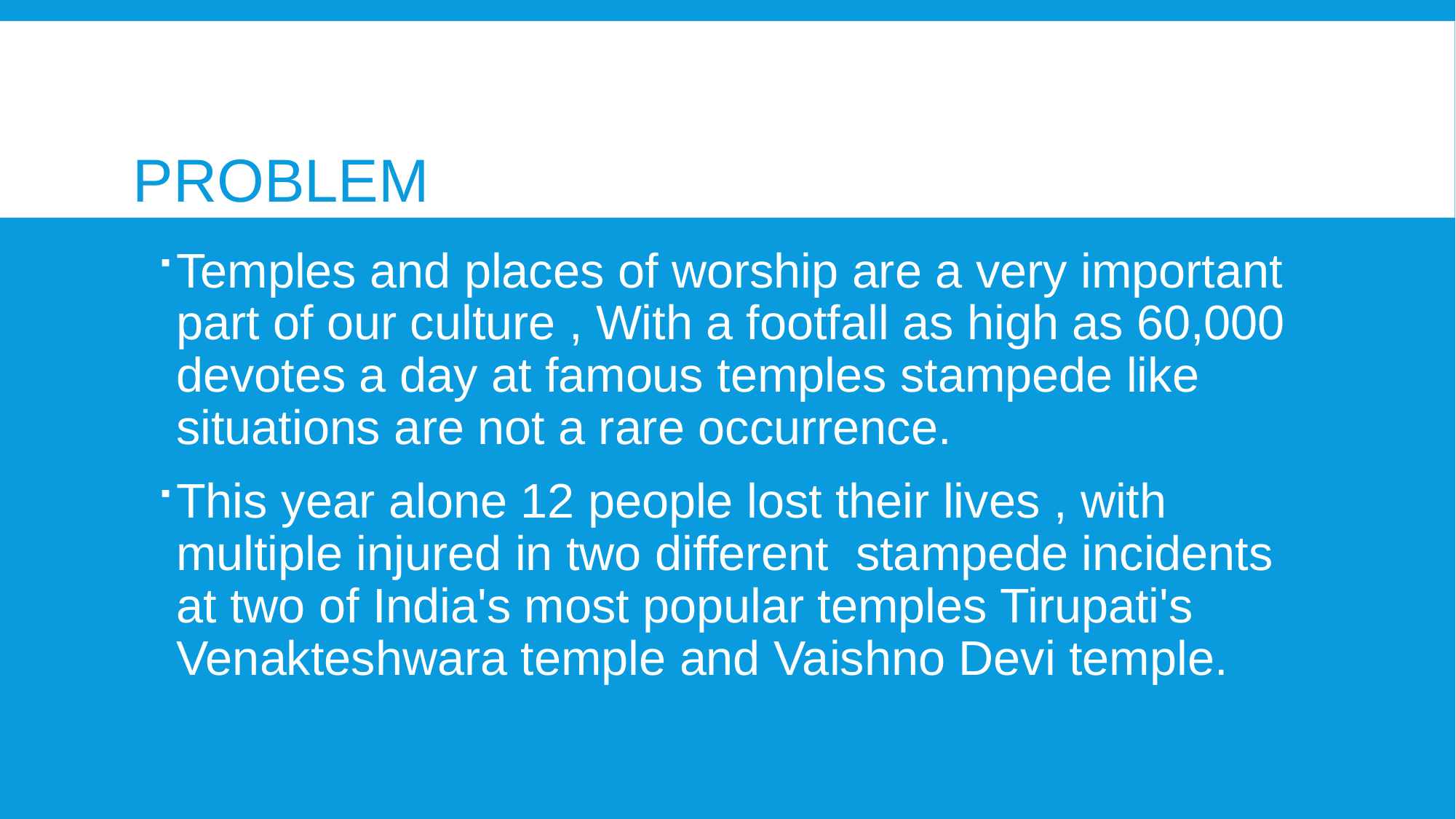

# PROBLEM
Temples and places of worship are a very important part of our culture , With a footfall as high as 60,000 devotes a day at famous temples stampede like situations are not a rare occurrence.
This year alone 12 people lost their lives , with multiple injured in two different  stampede incidents at two of India's most popular temples Tirupati's Venakteshwara temple and Vaishno Devi temple.